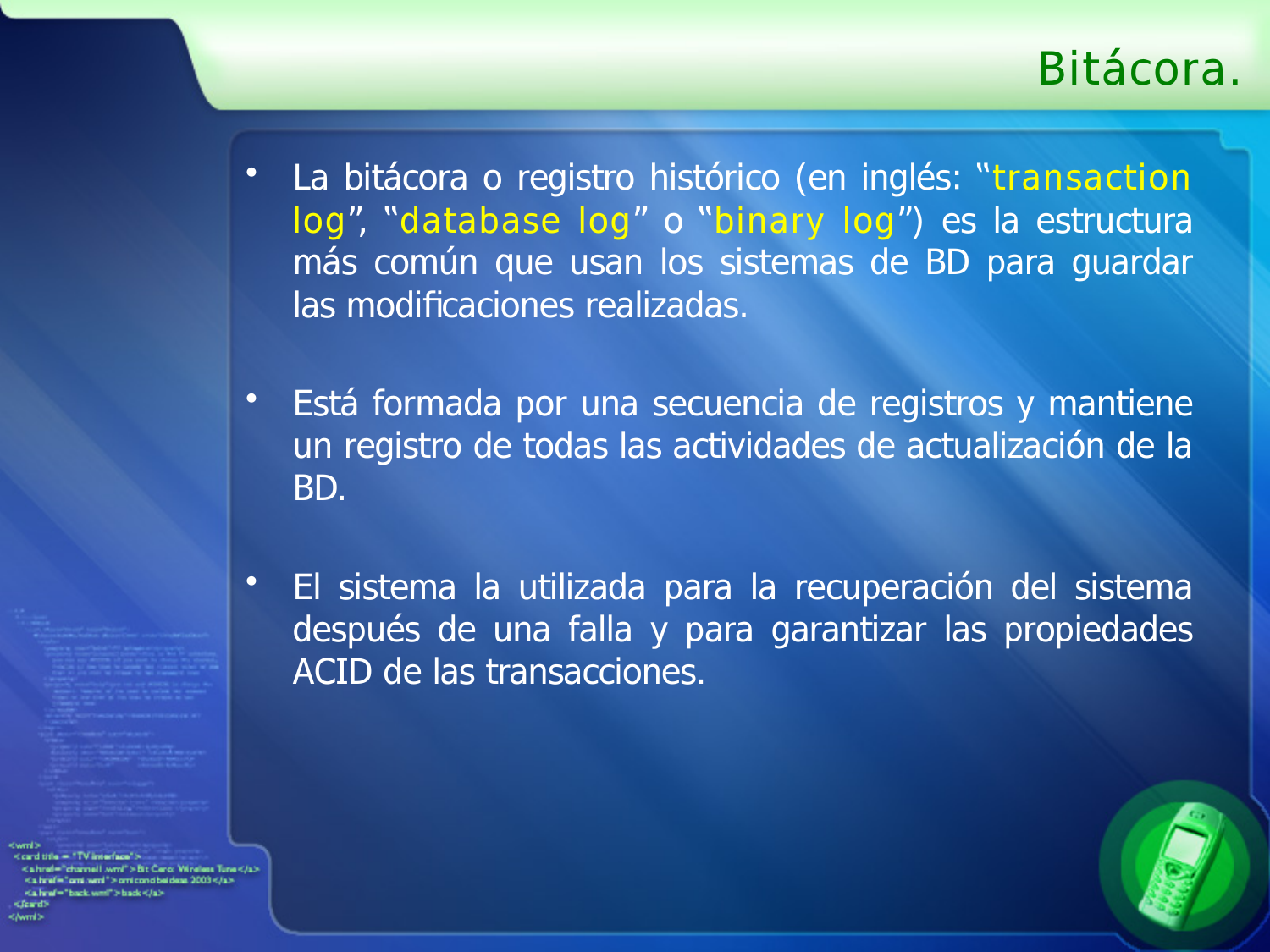

# Bitácora.
La bitácora o registro histórico (en inglés: “transaction log”, “database log” o “binary log”) es la estructura más común que usan los sistemas de BD para guardar las modificaciones realizadas.

Está formada por una secuencia de registros y mantiene un registro de todas las actividades de actualización de la BD.

El sistema la utilizada para la recuperación del sistema después de una falla y para garantizar las propiedades ACID de las transacciones.